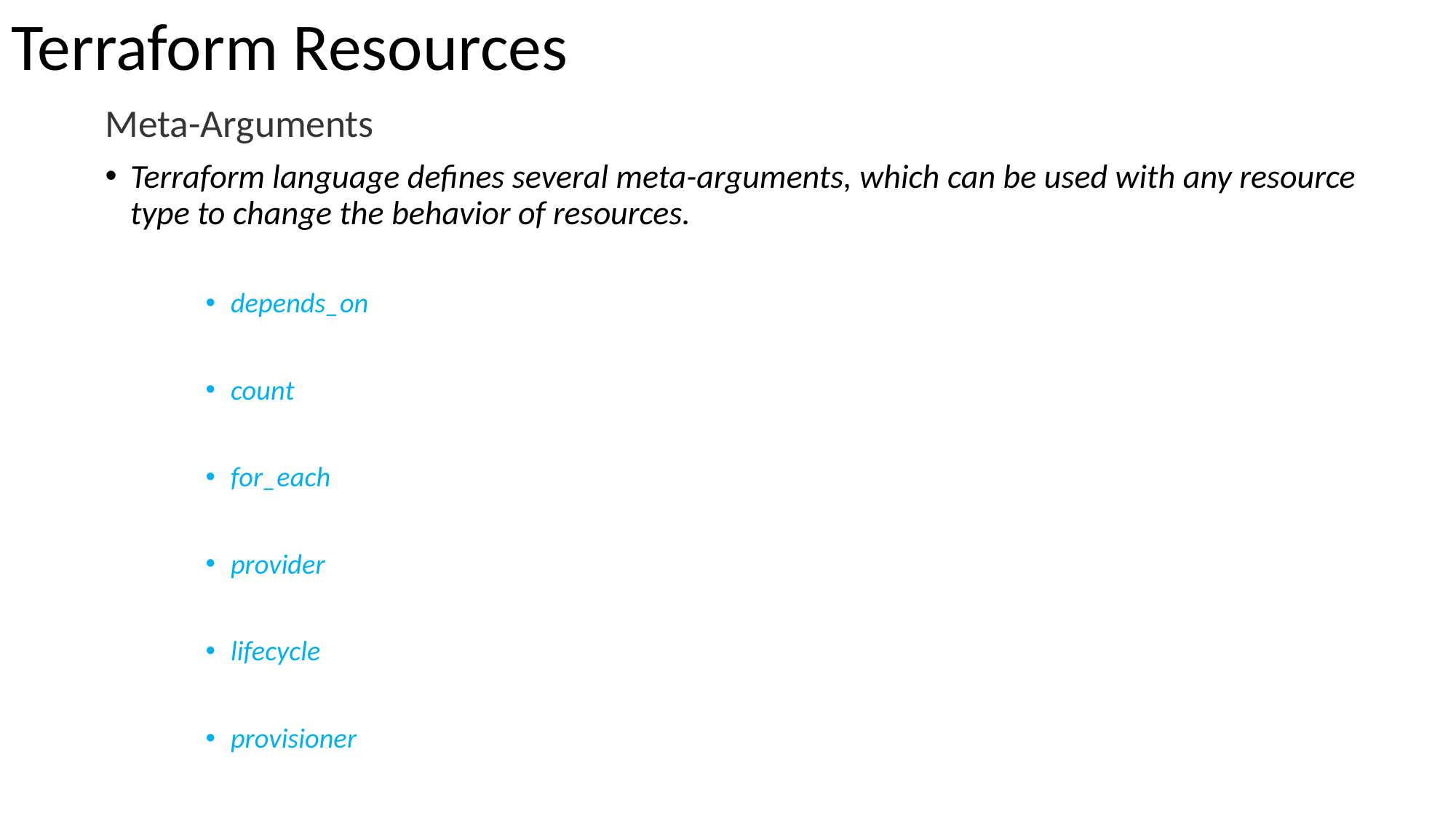

# Terraform Resources
Meta-Arguments
Terraform language defines several meta-arguments, which can be used with any resource type to change the behavior of resources.

depends_on

count

for_each

provider

lifecycle

provisioner